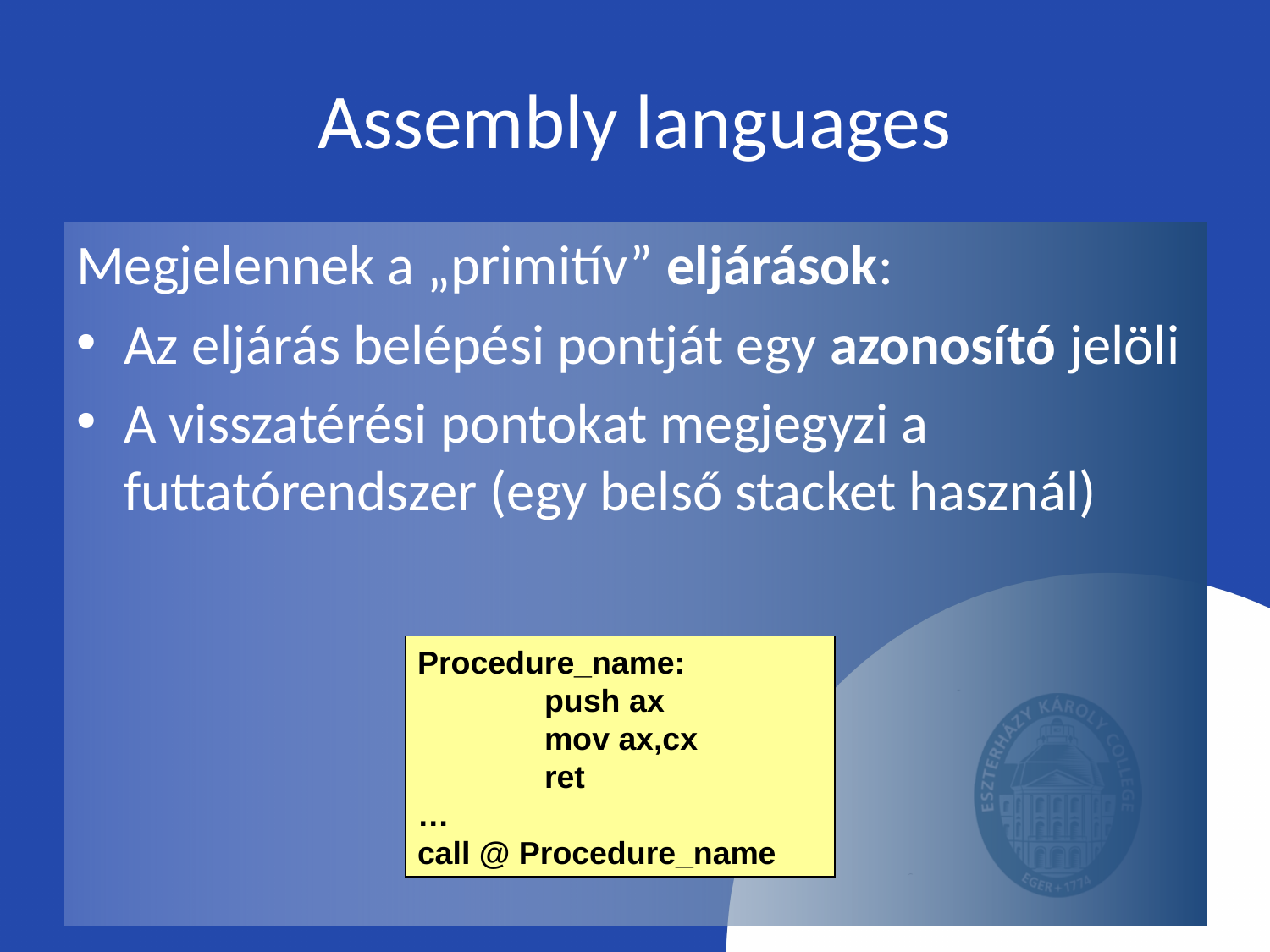

# Assembly languages
Megjelennek a „primitív” eljárások:
Az eljárás belépési pontját egy azonosító jelöli
A visszatérési pontokat megjegyzi a futtatórendszer (egy belső stacket használ)
Procedure_name:
	push ax
	mov ax,cx
	ret
…
call @ Procedure_name